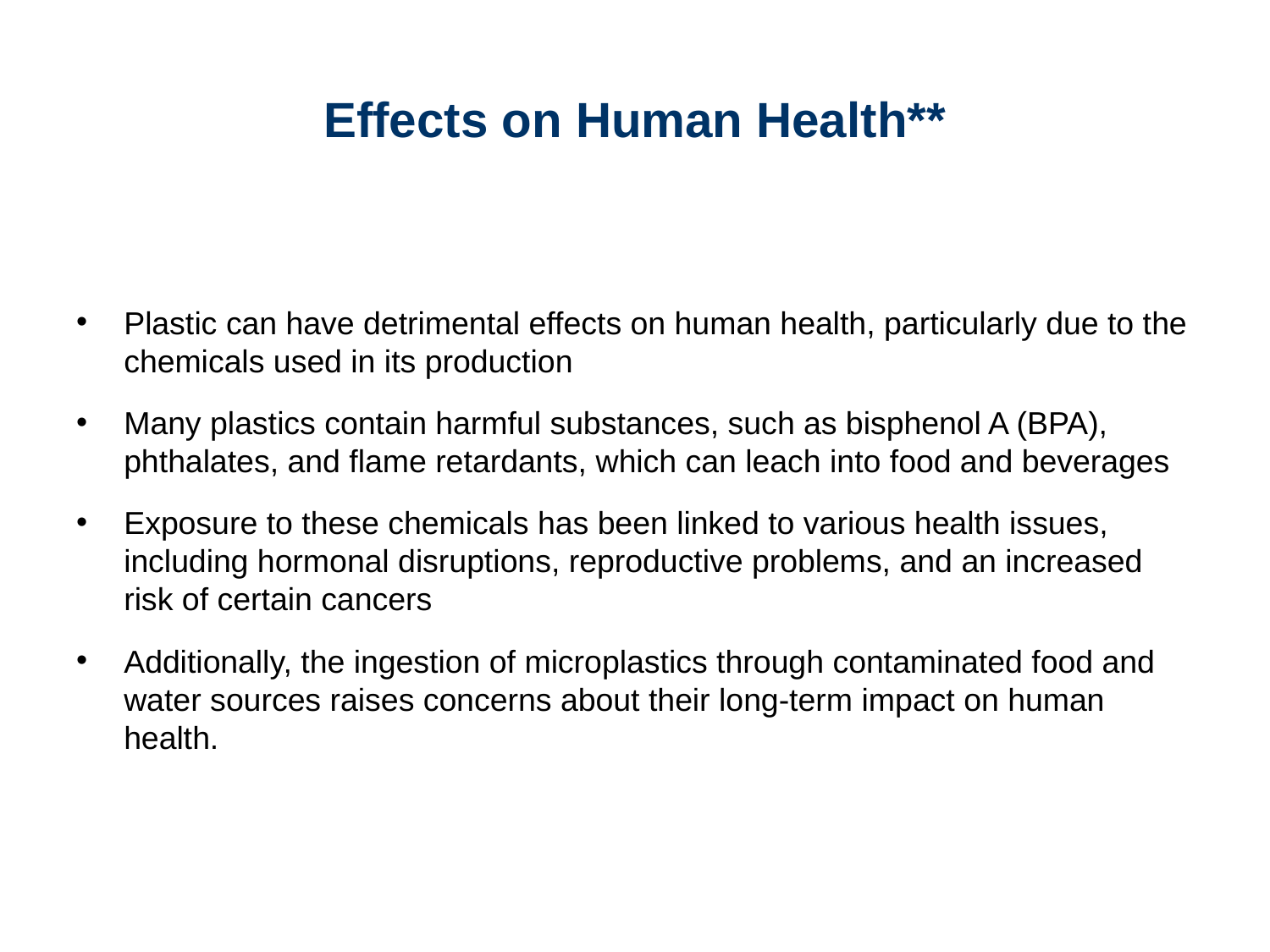

# Effects on Human Health**

Plastic can have detrimental effects on human health, particularly due to the chemicals used in its production
Many plastics contain harmful substances, such as bisphenol A (BPA), phthalates, and flame retardants, which can leach into food and beverages
Exposure to these chemicals has been linked to various health issues, including hormonal disruptions, reproductive problems, and an increased risk of certain cancers
Additionally, the ingestion of microplastics through contaminated food and water sources raises concerns about their long-term impact on human health.